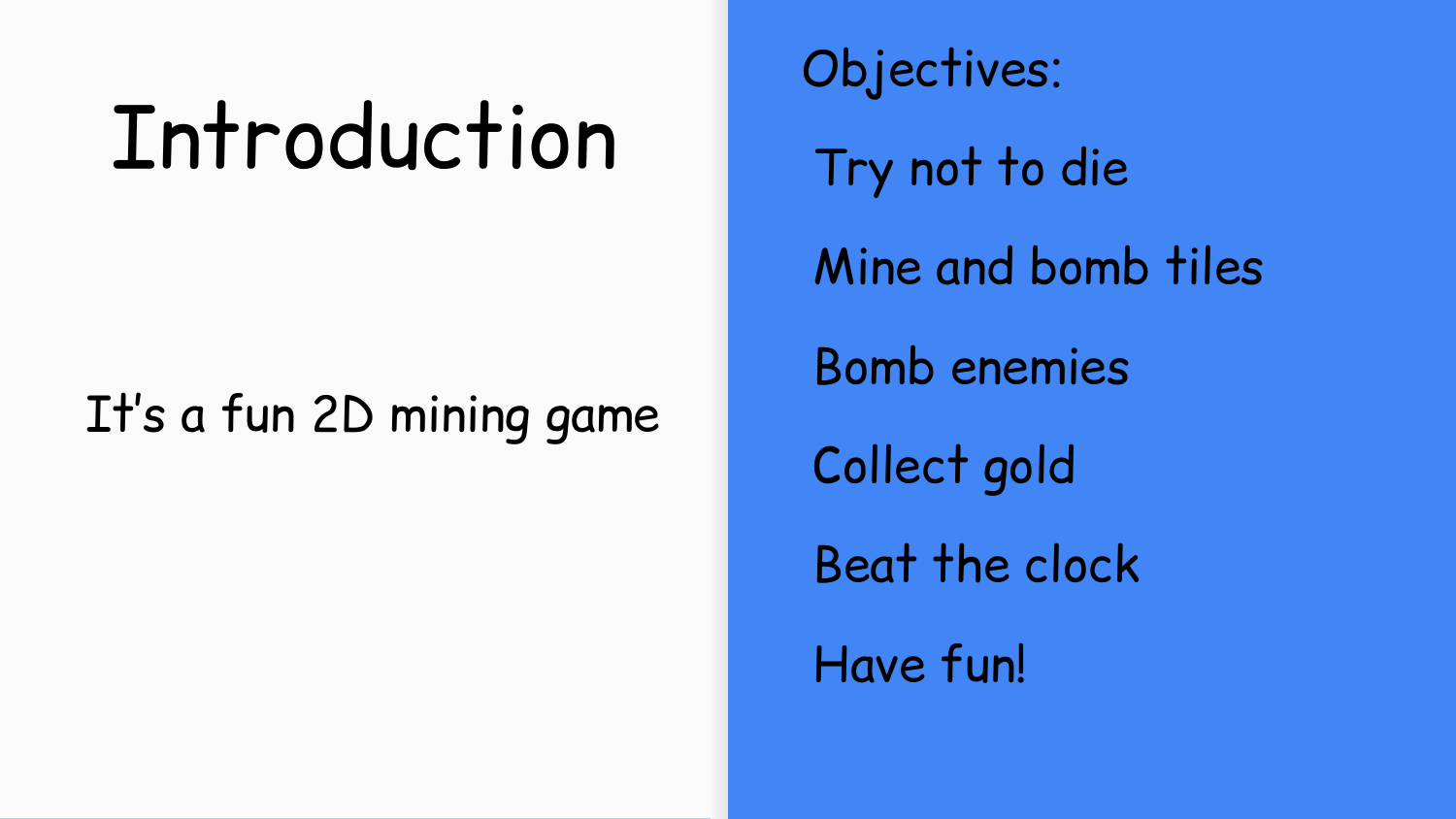

# Introduction
Objectives:
Try not to die
Mine and bomb tiles
Bomb enemies
Collect gold
Beat the clock
Have fun!

It’s a fun 2D mining game